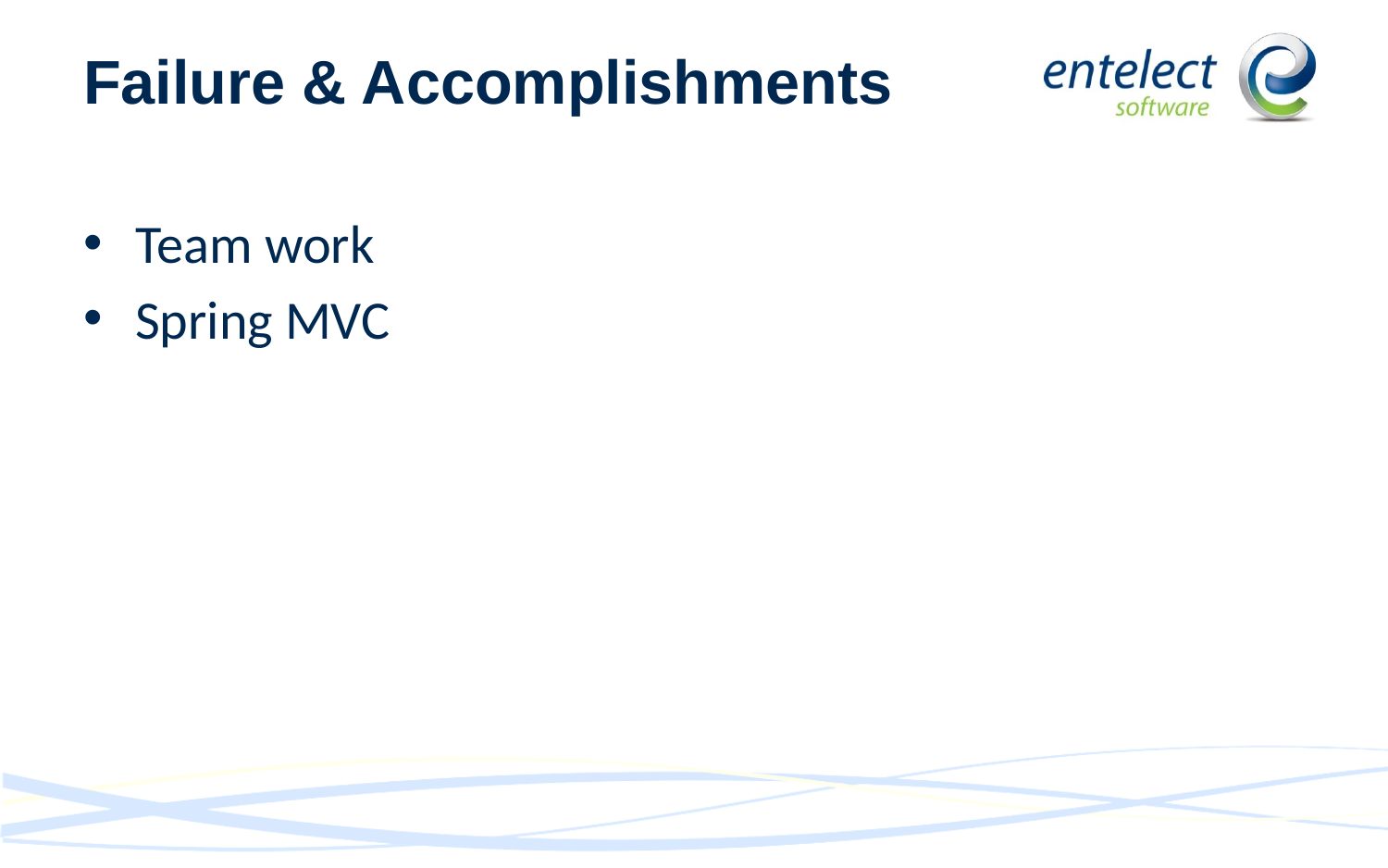

# Failure & Accomplishments
Team work
Spring MVC